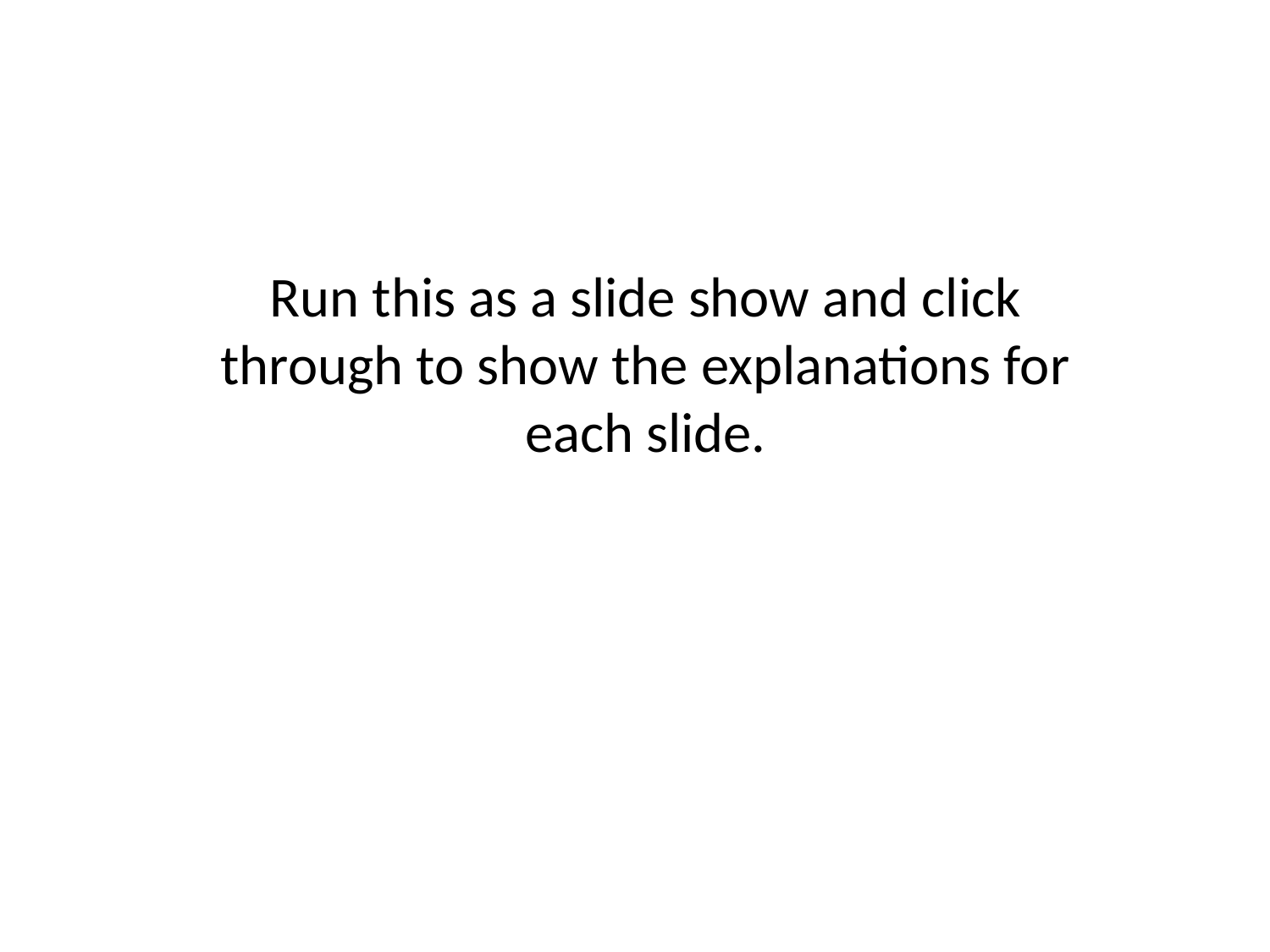

Run this as a slide show and click through to show the explanations for each slide.